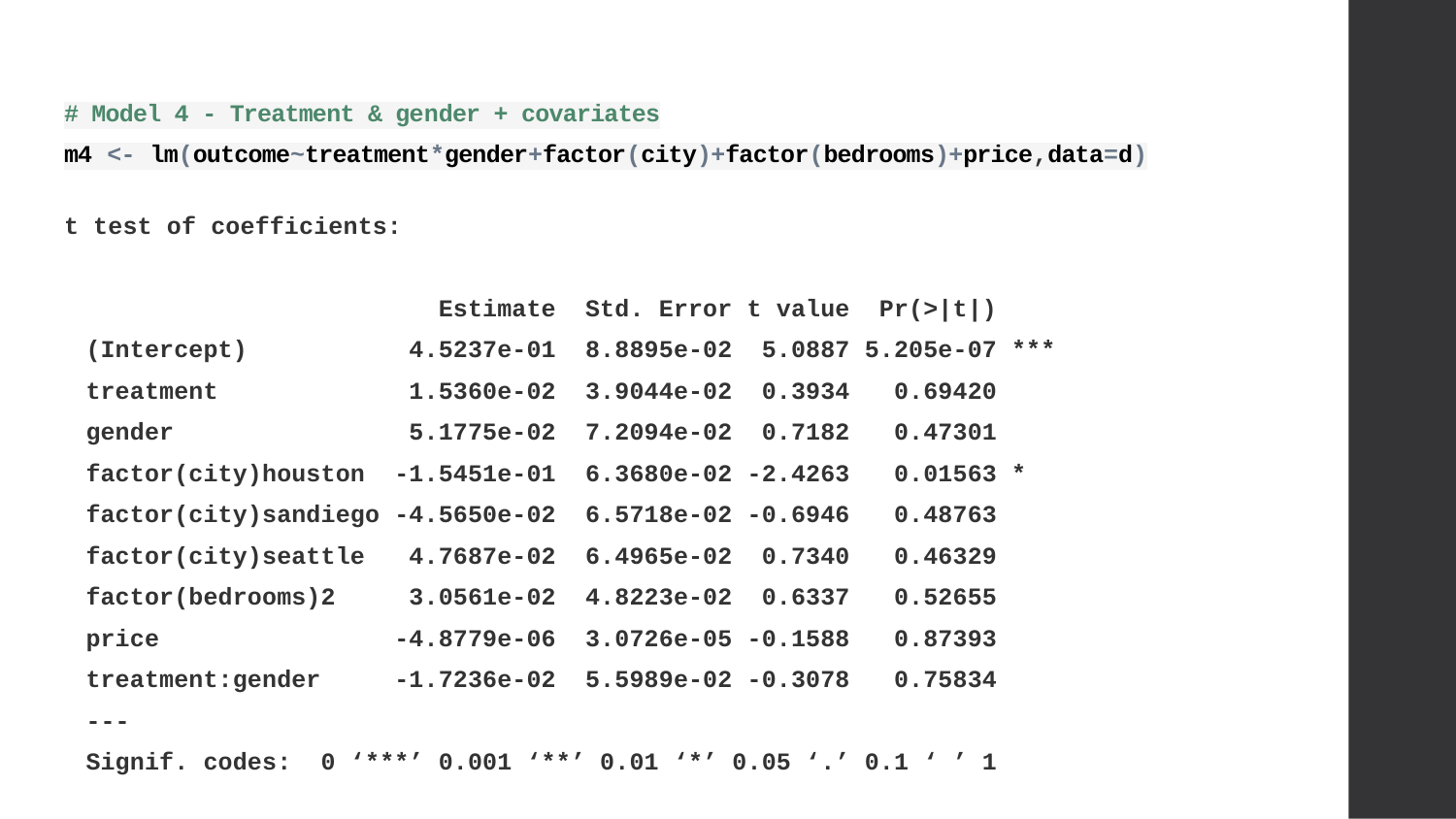

# # Model 4 - Treatment & gender + covariates m4 <- lm(outcome~treatment*gender+factor(city)+factor(bedrooms)+price,data=d)

t test of coefficients:
                        Estimate  Std. Error t value  Pr(>|t|)
(Intercept)           4.5237e-01  8.8895e-02  5.0887 5.205e-07 ***
treatment             1.5360e-02  3.9044e-02  0.3934   0.69420
gender                5.1775e-02  7.2094e-02  0.7182   0.47301
factor(city)houston  -1.5451e-01  6.3680e-02 -2.4263   0.01563 *
factor(city)sandiego -4.5650e-02  6.5718e-02 -0.6946   0.48763
factor(city)seattle   4.7687e-02  6.4965e-02  0.7340   0.46329
factor(bedrooms)2     3.0561e-02  4.8223e-02  0.6337   0.52655
price                -4.8779e-06  3.0726e-05 -0.1588   0.87393
treatment:gender     -1.7236e-02  5.5989e-02 -0.3078   0.75834
---
Signif. codes:  0 ‘***’ 0.001 ‘**’ 0.01 ‘*’ 0.05 ‘.’ 0.1 ‘ ’ 1